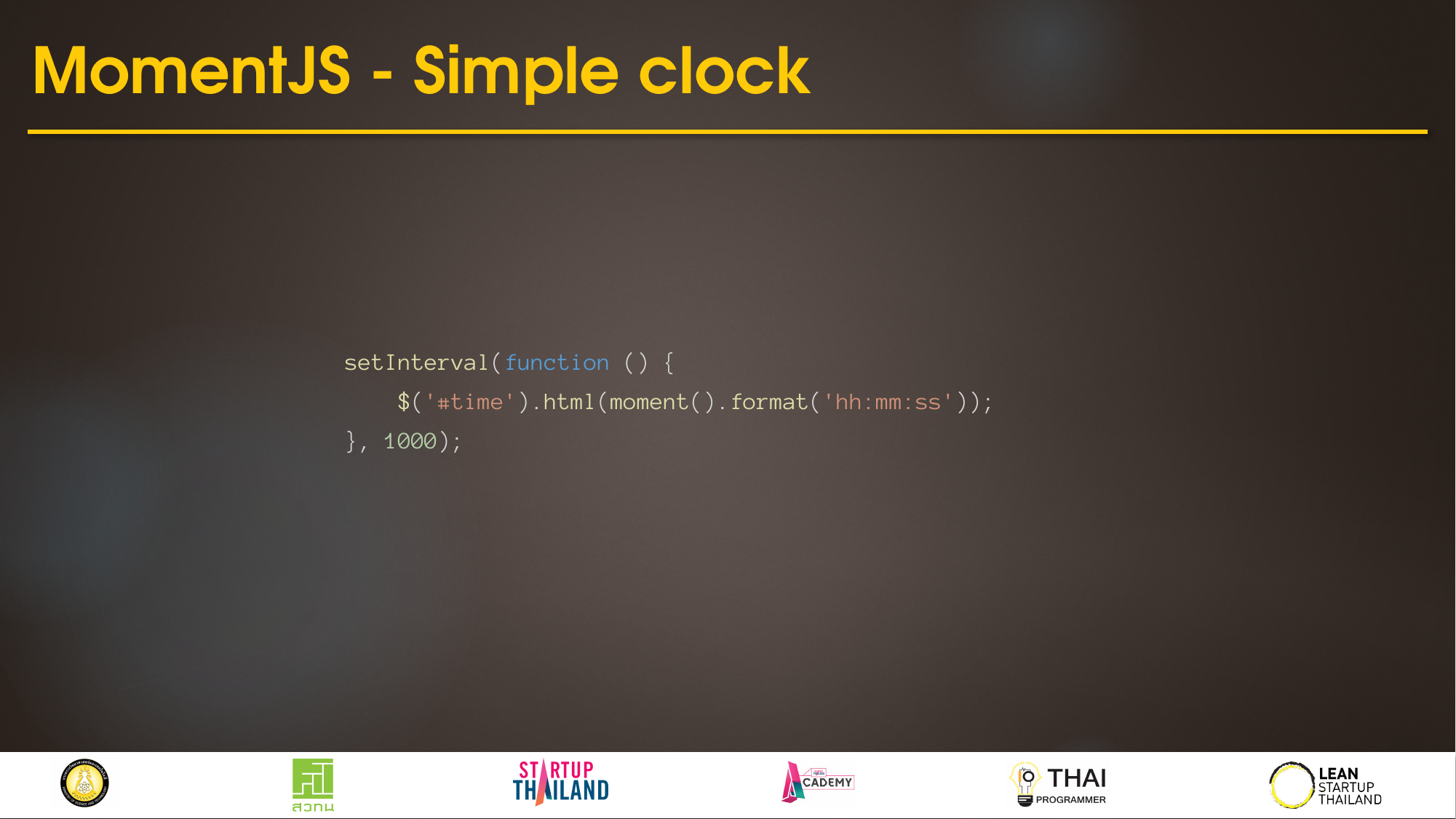

MomentJS - Simple clock
   setInterval(function () {
       $('#time').html(moment().format('hh:mm:ss'));
   }, 1000);